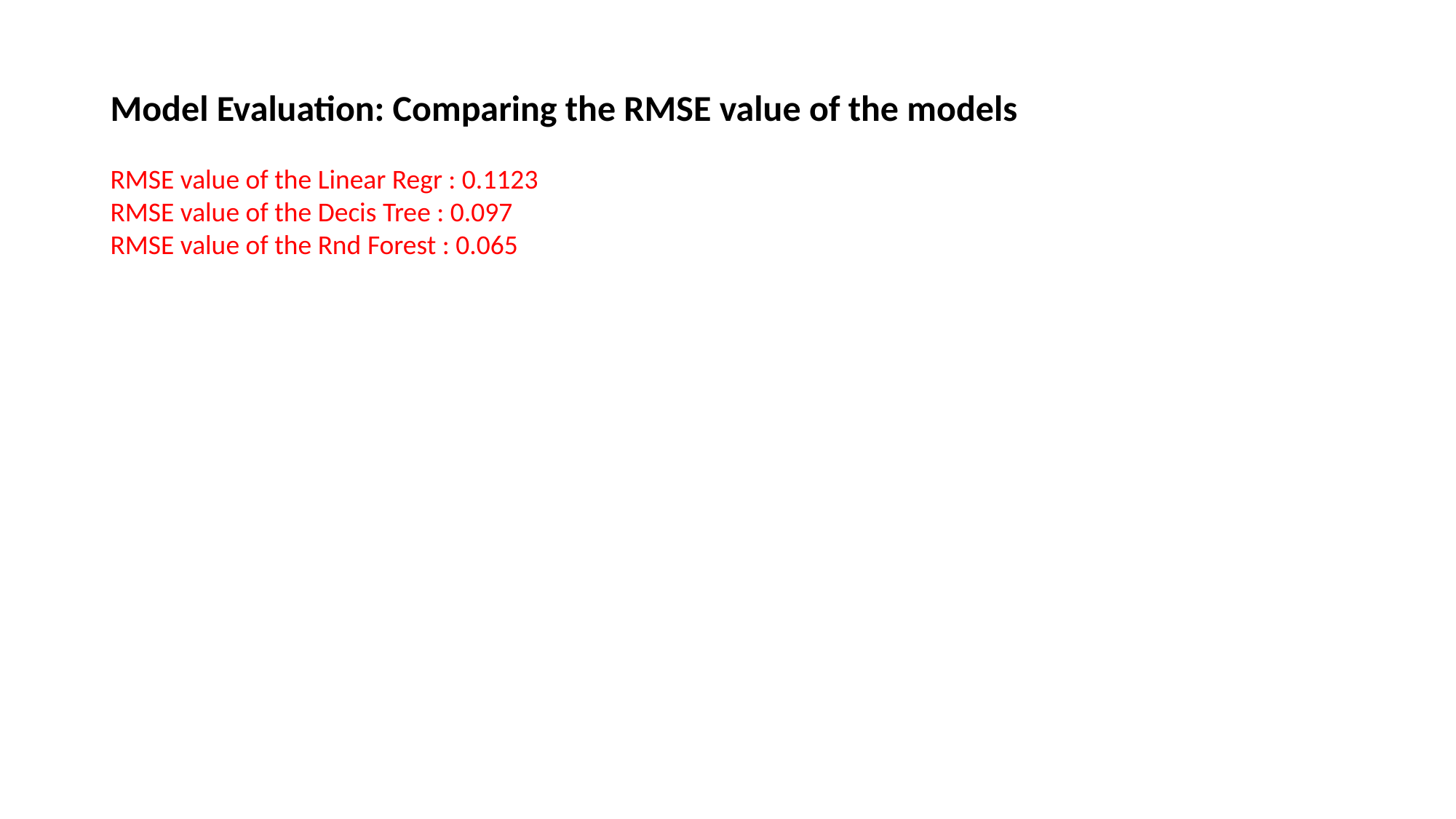

Model Evaluation: Comparing the RMSE value of the models

RMSE value of the Linear Regr : 0.1123
RMSE value of the Decis Tree : 0.097
RMSE value of the Rnd Forest : 0.065